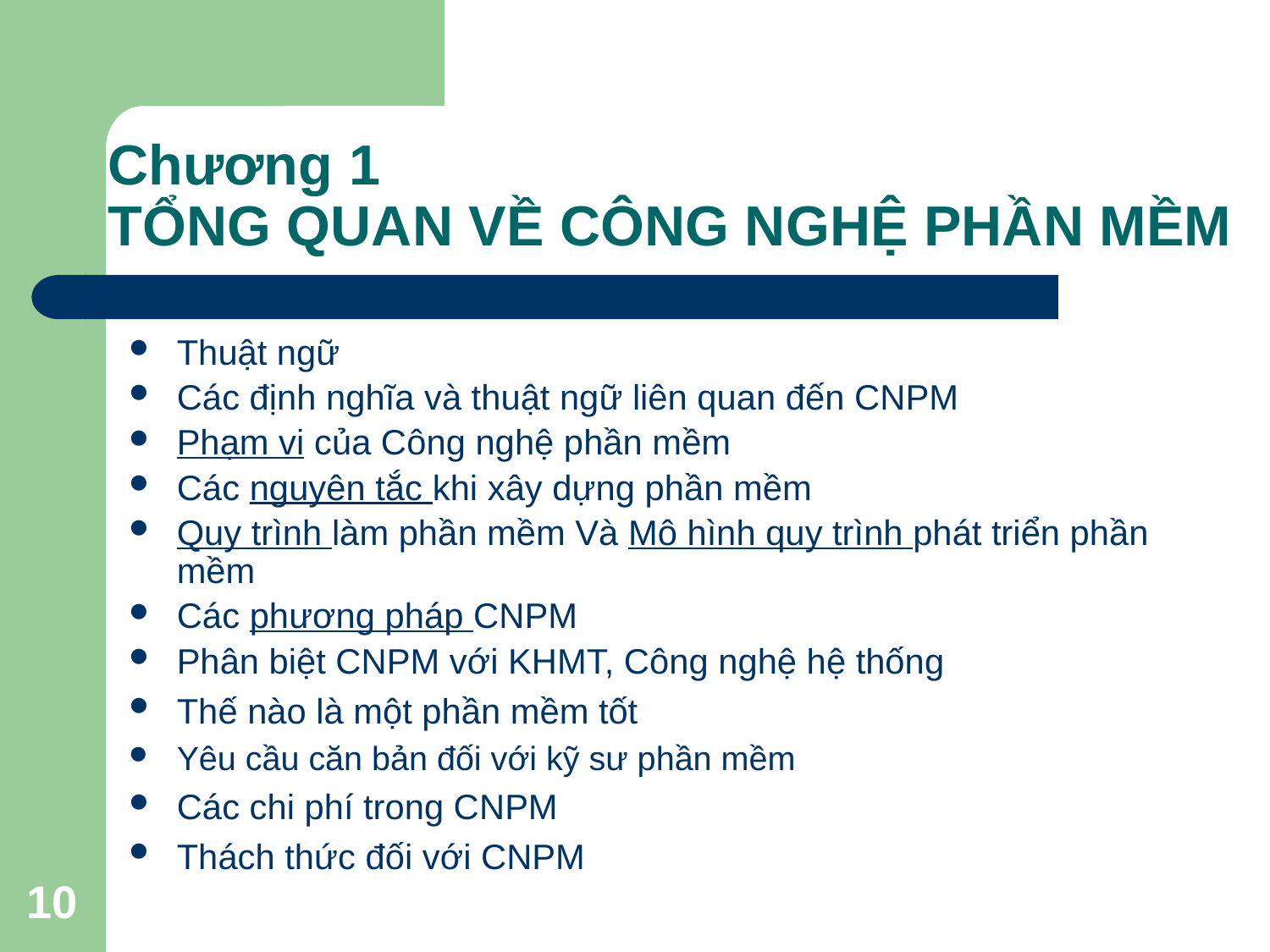

# Chương 1 TỔNG QUAN VỀ CÔNG NGHỆ PHẦN MỀM
Thuật ngữ
Các định nghĩa và thuật ngữ liên quan đến CNPM
Phạm vi của Công nghệ phần mềm
Các nguyên tắc khi xây dựng phần mềm
Quy trình làm phần mềm Và Mô hình quy trình phát triển phần mềm
Các phương pháp CNPM
Phân biệt CNPM với KHMT, Công nghệ hệ thống
Thế nào là một phần mềm tốt
Yêu cầu căn bản đối với kỹ sư phần mềm
Các chi phí trong CNPM
Thách thức đối với CNPM

10